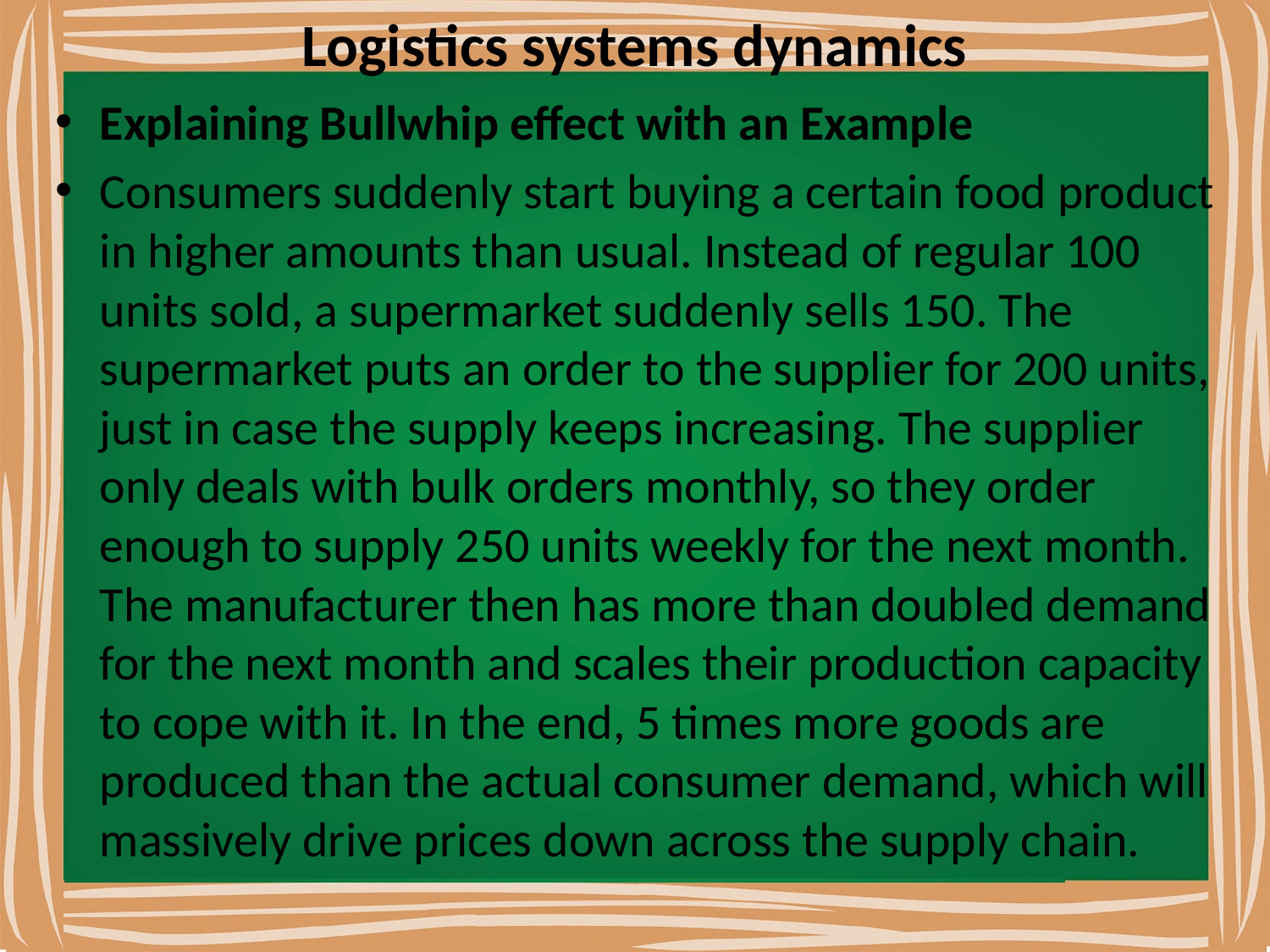

# Logistics systems dynamics
Explaining Bullwhip effect with an Example
Consumers suddenly start buying a certain food product in higher amounts than usual. Instead of regular 100 units sold, a supermarket suddenly sells 150. The supermarket puts an order to the supplier for 200 units, just in case the supply keeps increasing. The supplier only deals with bulk orders monthly, so they order enough to supply 250 units weekly for the next month. The manufacturer then has more than doubled demand for the next month and scales their production capacity to cope with it. In the end, 5 times more goods are produced than the actual consumer demand, which will massively drive prices down across the supply chain.